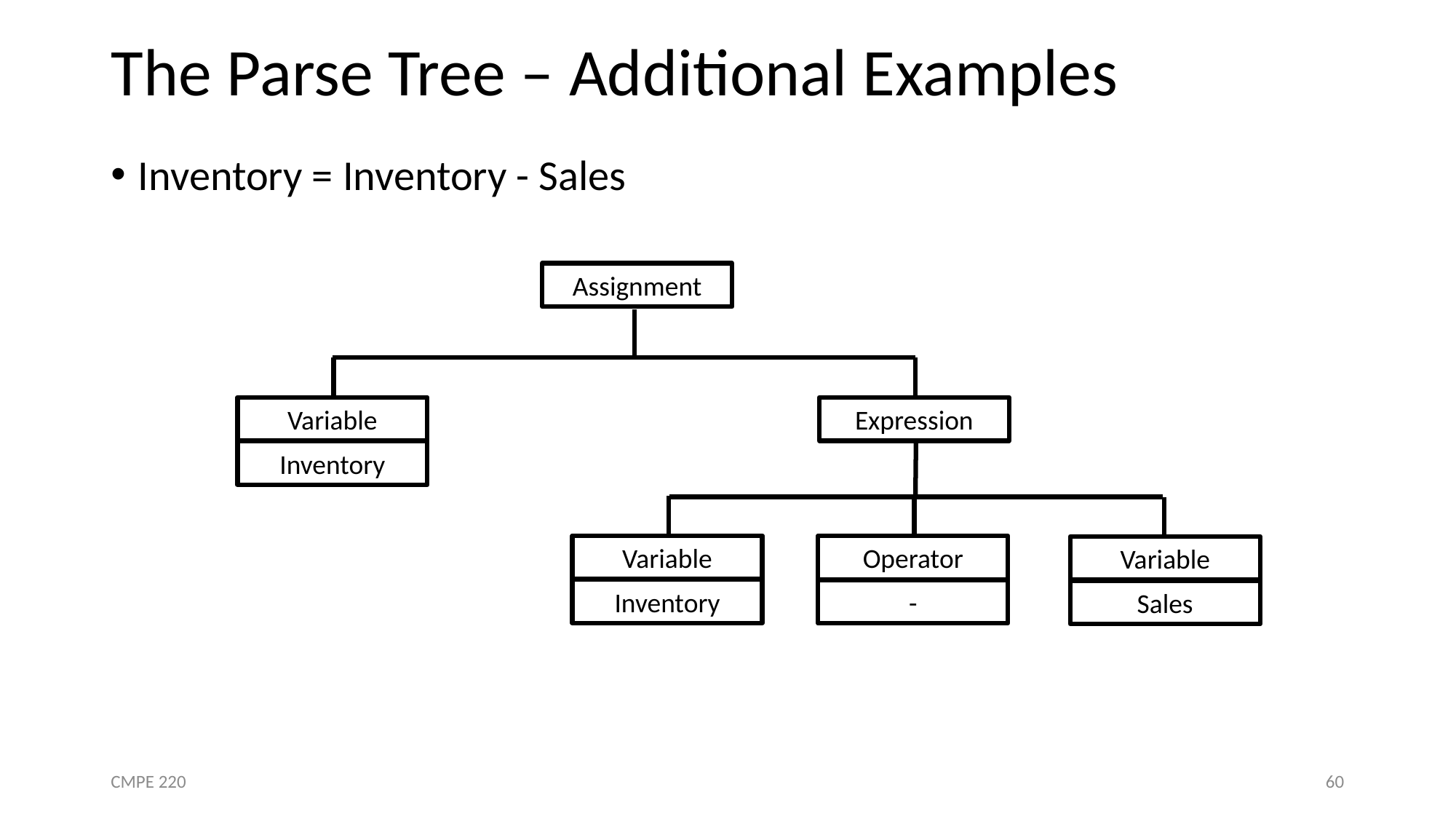

# The Parse Tree – Additional Examples
Inventory = Inventory - Sales
Assignment
Variable
Expression
Inventory
Variable
Operator
Variable
Inventory
-
Sales
CMPE 220
60